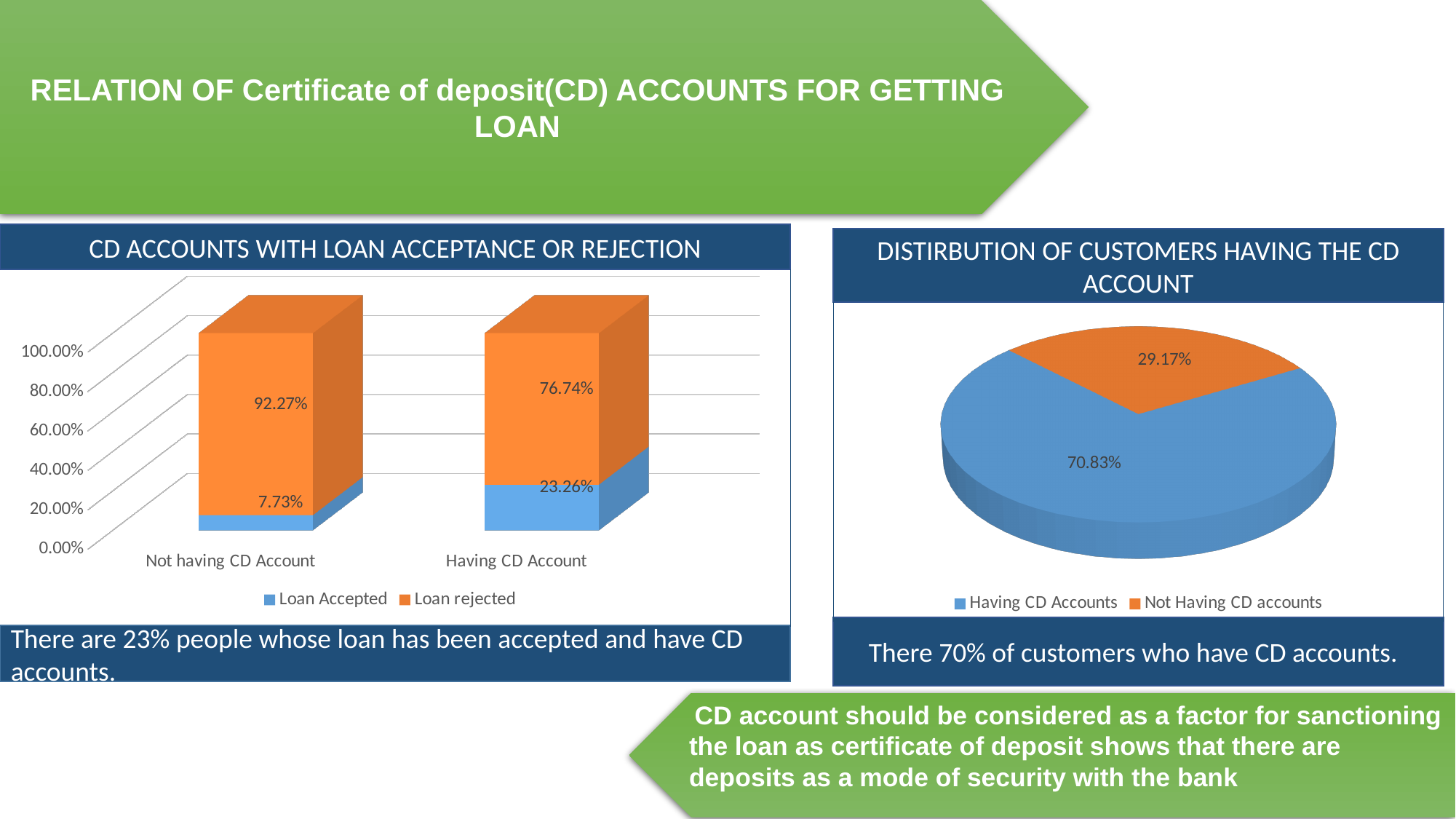

RELATION OF Certificate of deposit(CD) ACCOUNTS FOR GETTING LOAN
CD ACCOUNTS WITH LOAN ACCEPTANCE OR REJECTION

DISTIRBUTION OF CUSTOMERS HAVING THE CD ACCOUNT

[unsupported chart]

[unsupported chart]

    There 70% of customers who have CD accounts.

There are 23% people whose loan has been accepted and have CD accounts.

 CD account should be considered as a factor for sanctioning the loan as certificate of deposit shows that there are deposits as a mode of security with the bank